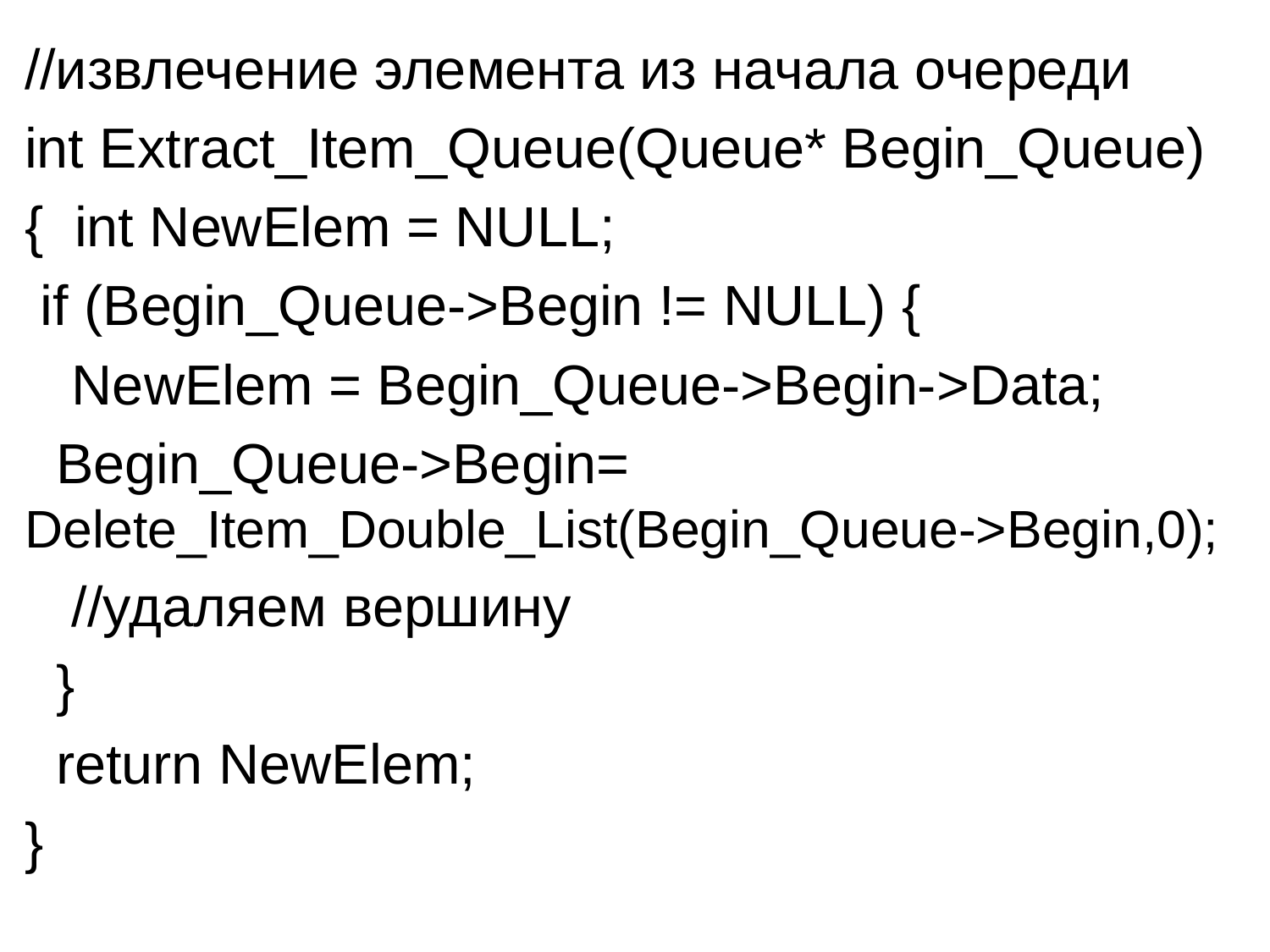

//извлечение элемента из начала очереди
int Extract_Item_Queue(Queue* Begin_Queue)
{  int NewElem = NULL;
 if (Begin_Queue->Begin != NULL) {
   NewElem = Begin_Queue->Begin->Data;
  Begin_Queue->Begin= Delete_Item_Double_List(Begin_Queue->Begin,0);
   //удаляем вершину
  }
  return NewElem;
}